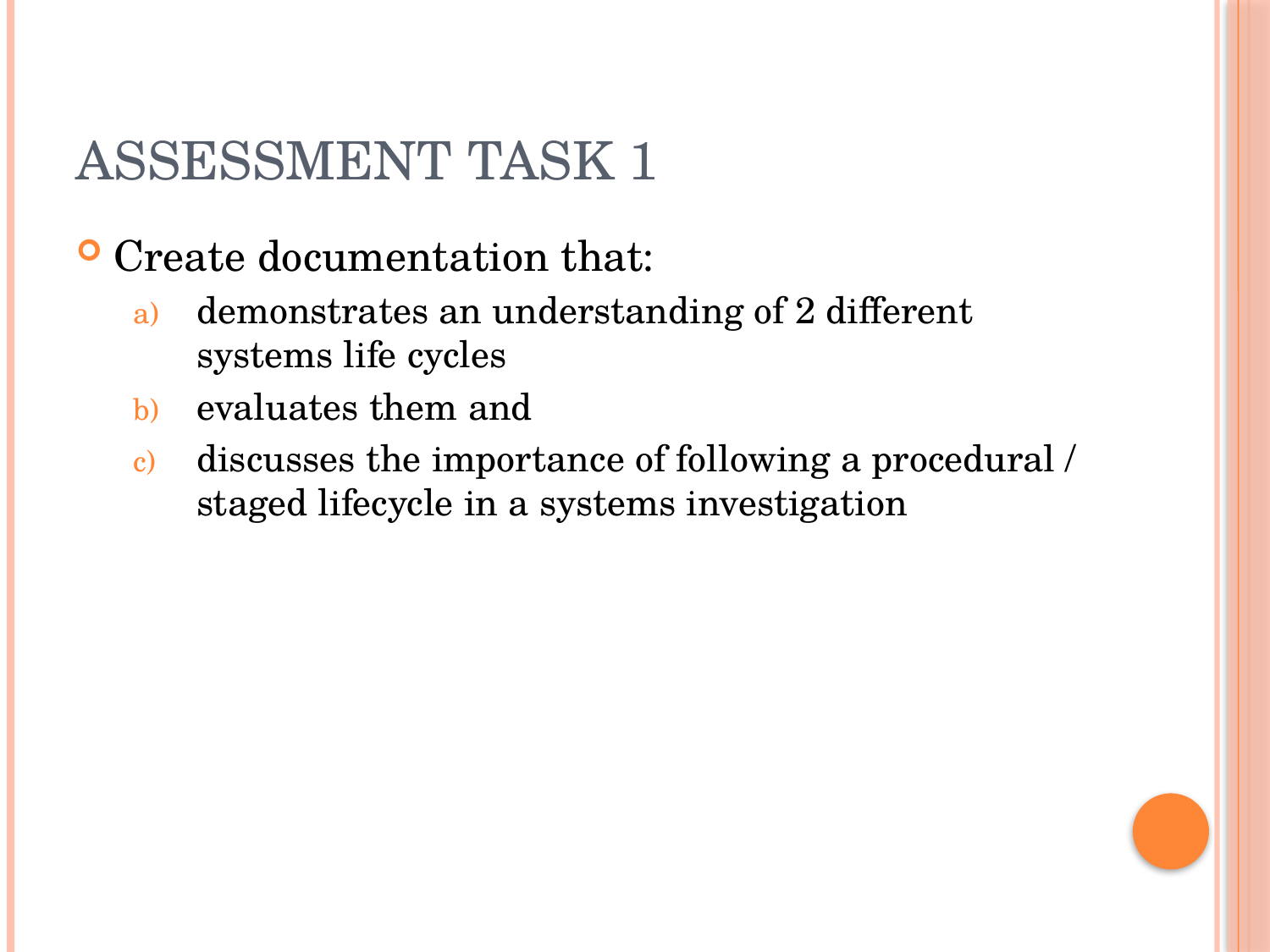

# Assessment task 1
Create documentation that:
demonstrates an understanding of 2 different systems life cycles
evaluates them and
discusses the importance of following a procedural / staged lifecycle in a systems investigation